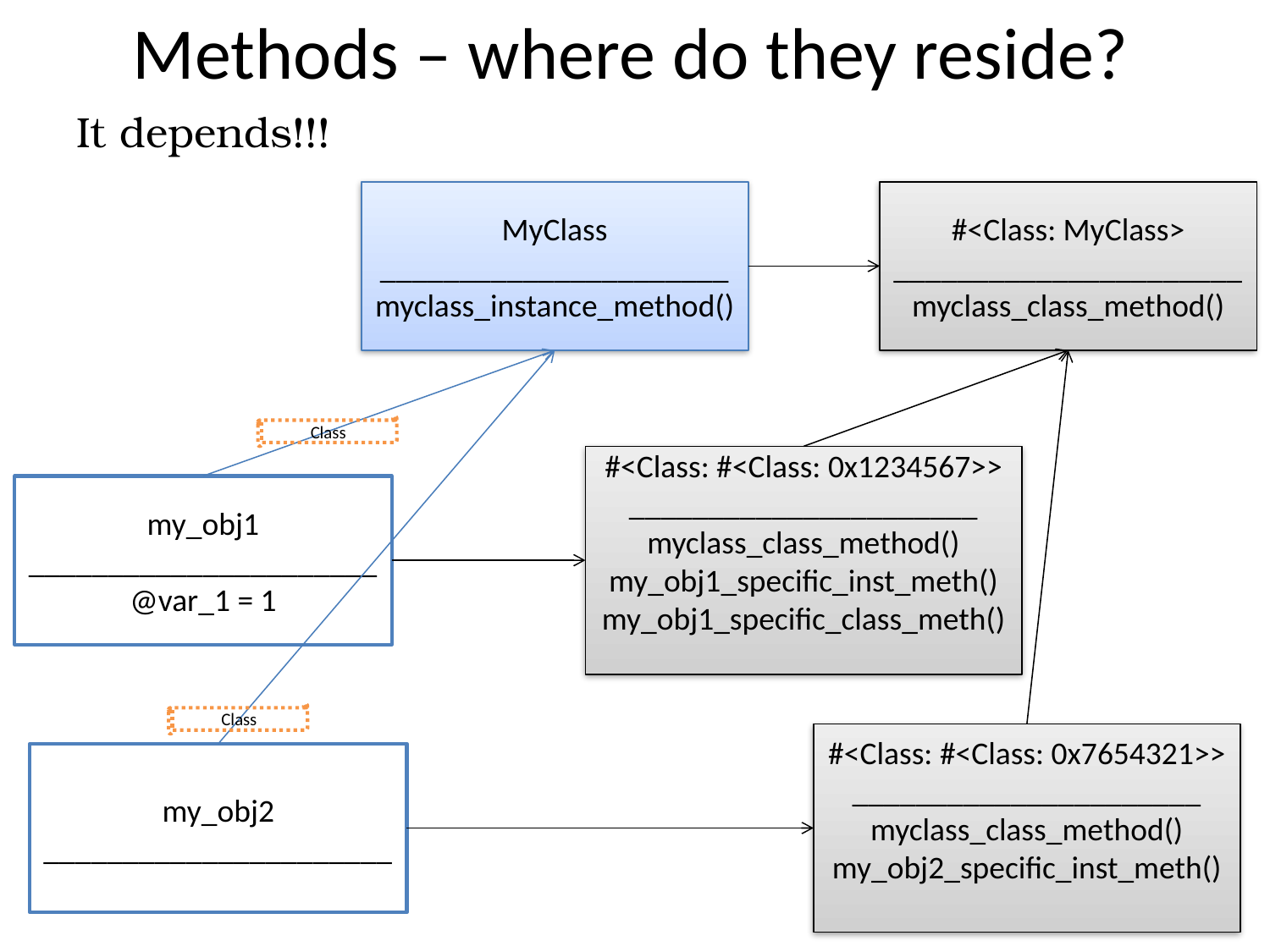

# Methods – where do they reside?
It depends!!!

MyClass
______________________
myclass_instance_method()
#<Class: MyClass>
______________________
myclass_class_method()
Class
#<Class: #<Class: 0x1234567>>
______________________
myclass_class_method()
my_obj1_specific_inst_meth()
my_obj1_specific_class_meth()

my_obj1
______________________
@var_1 = 1
Class
#<Class: #<Class: 0x7654321>>
______________________
myclass_class_method()
my_obj2_specific_inst_meth()

my_obj2
______________________